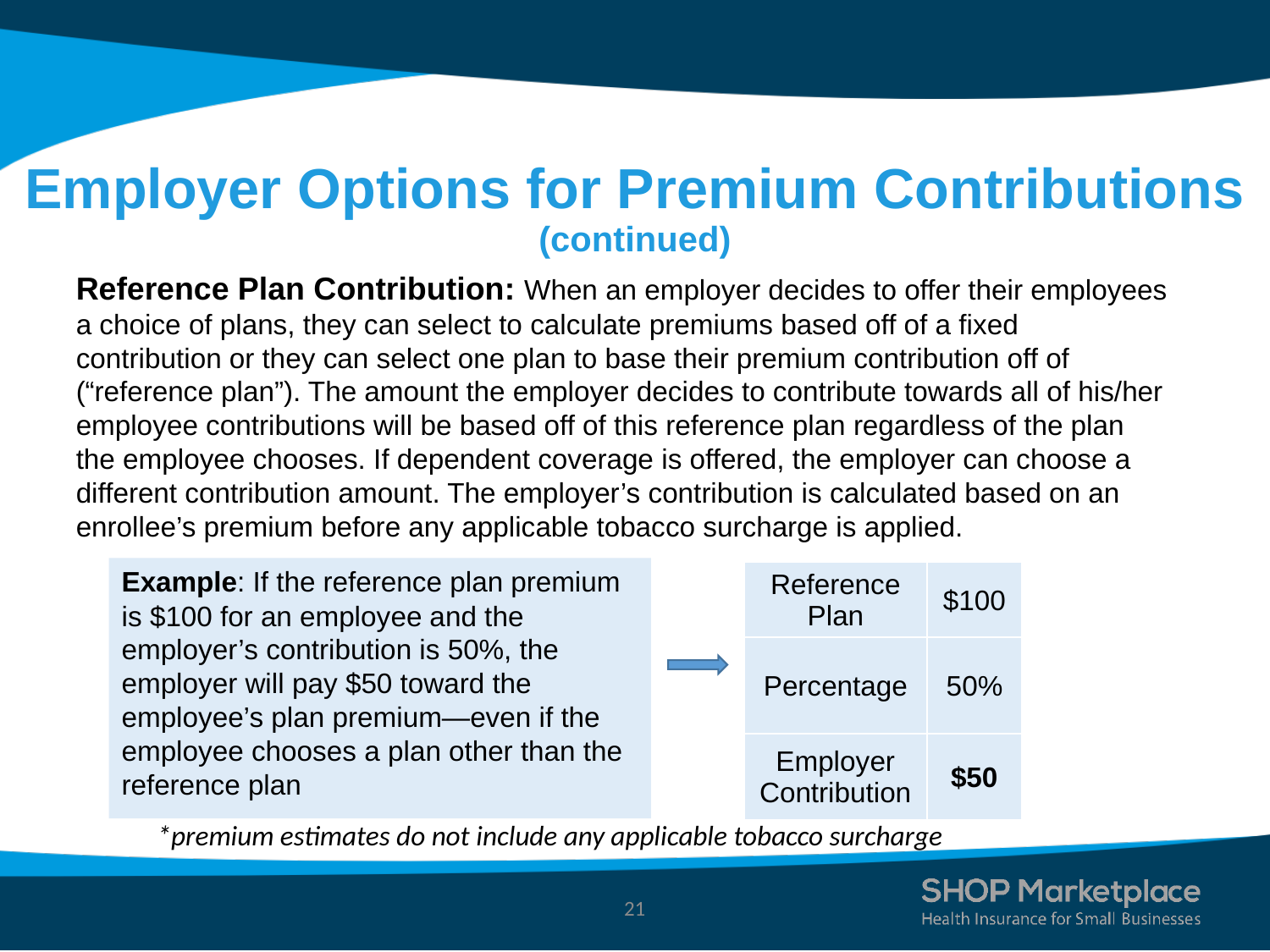

# Employer Options for Premium Contributions (continued)
Reference Plan Contribution: When an employer decides to offer their employees a choice of plans, they can select to calculate premiums based off of a fixed contribution or they can select one plan to base their premium contribution off of (“reference plan”). The amount the employer decides to contribute towards all of his/her employee contributions will be based off of this reference plan regardless of the plan the employee chooses. If dependent coverage is offered, the employer can choose a different contribution amount. The employer’s contribution is calculated based on an enrollee’s premium before any applicable tobacco surcharge is applied.
Example: If the reference plan premium is $100 for an employee and the employer’s contribution is 50%, the employer will pay $50 toward the employee’s plan premium—even if the employee chooses a plan other than the reference plan

| Reference Plan | $100 |
| --- | --- |
| Percentage | 50% |
| Employer Contribution | $50 |

*premium estimates do not include any applicable tobacco surcharge
21